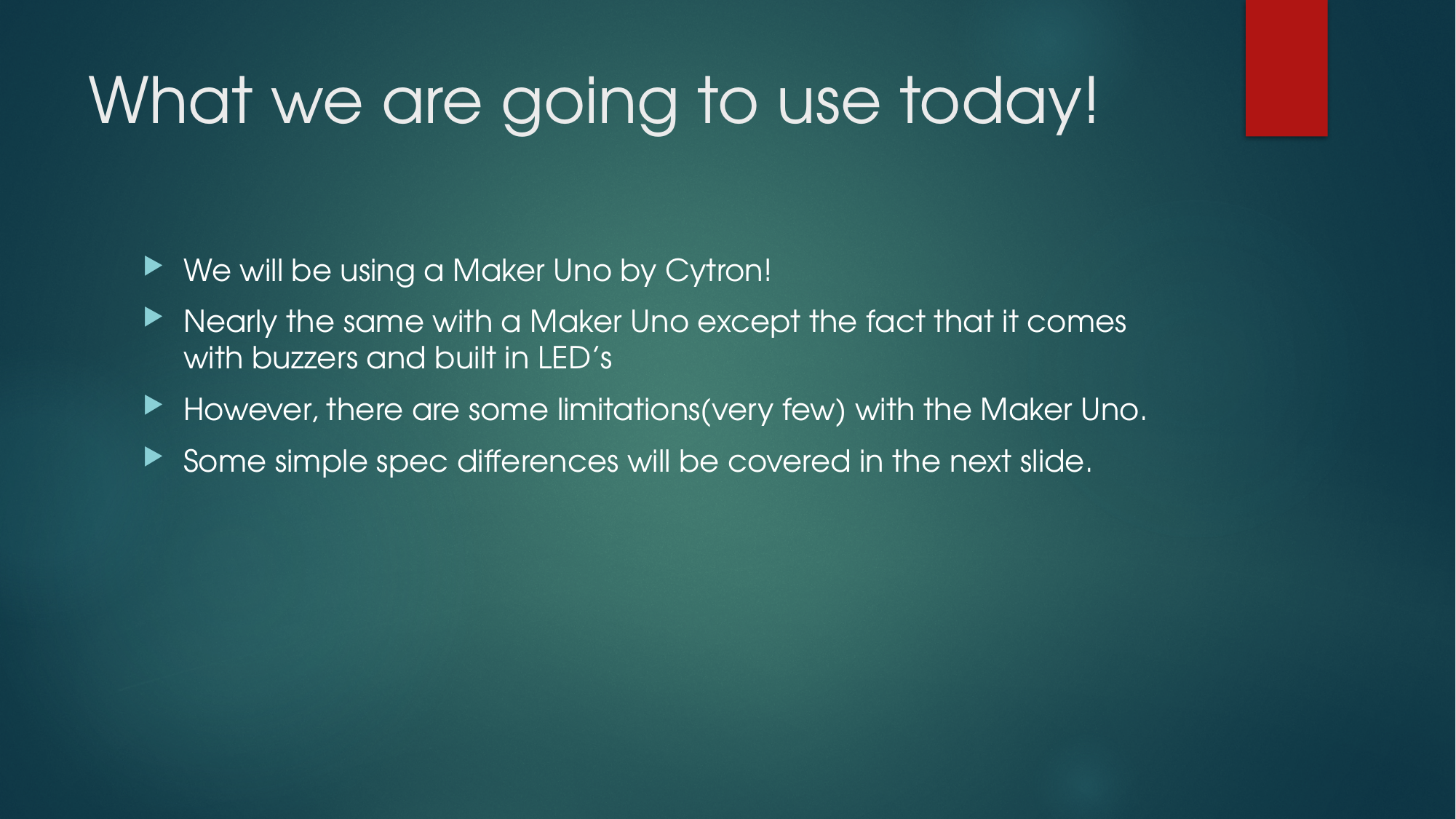

# What we are going to use today!
We will be using a Maker Uno by Cytron!
Nearly the same with a Maker Uno except the fact that it comes with buzzers and built in LED’s
However, there are some limitations(very few) with the Maker Uno.
Some simple spec differences will be covered in the next slide.